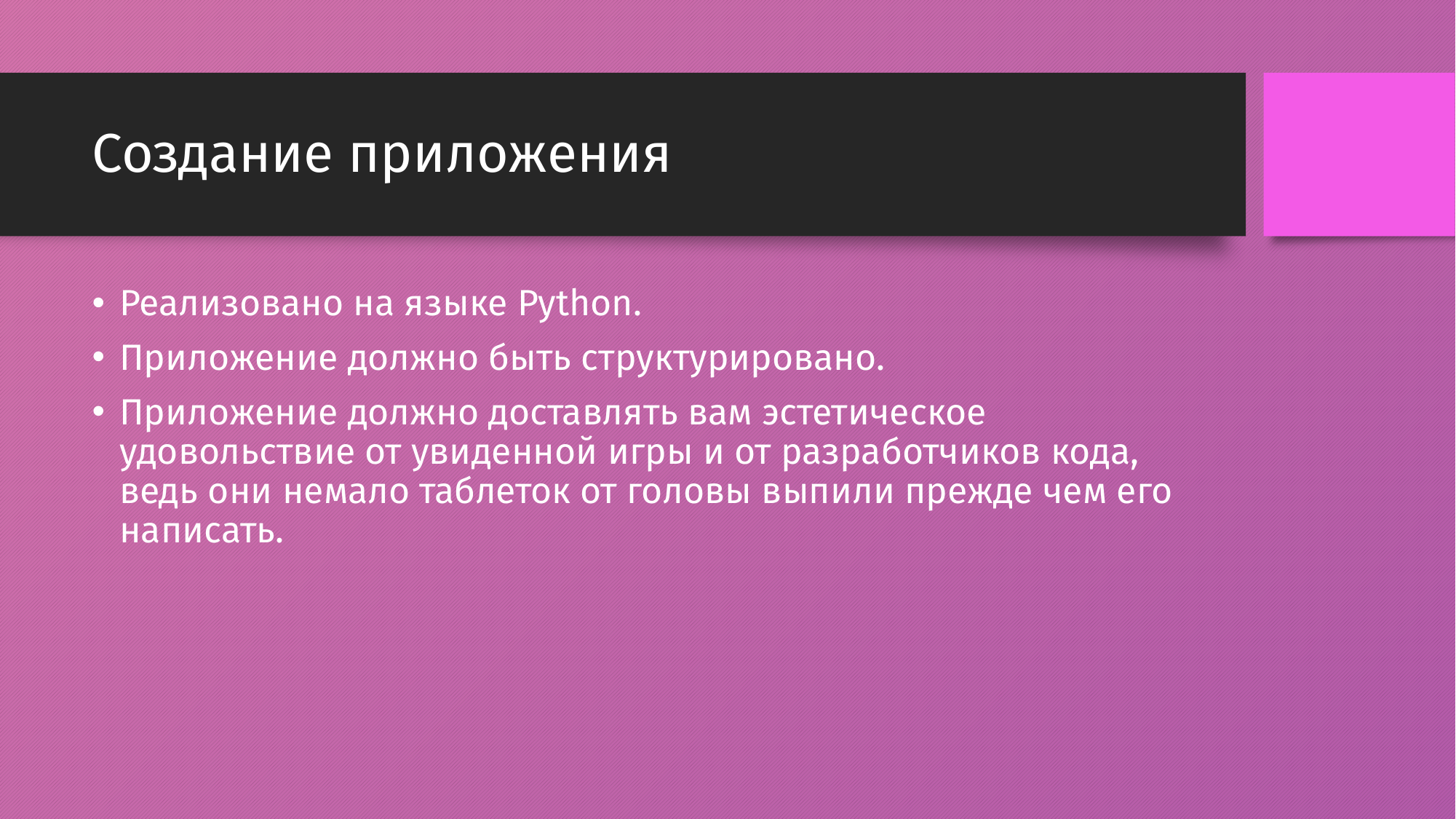

# Создание приложения
Реализовано на языке Python.
Приложение должно быть структурировано.
Приложение должно доставлять вам эстетическое удовольствие от увиденной игры и от разработчиков кода, ведь они немало таблеток от головы выпили прежде чем его написать.